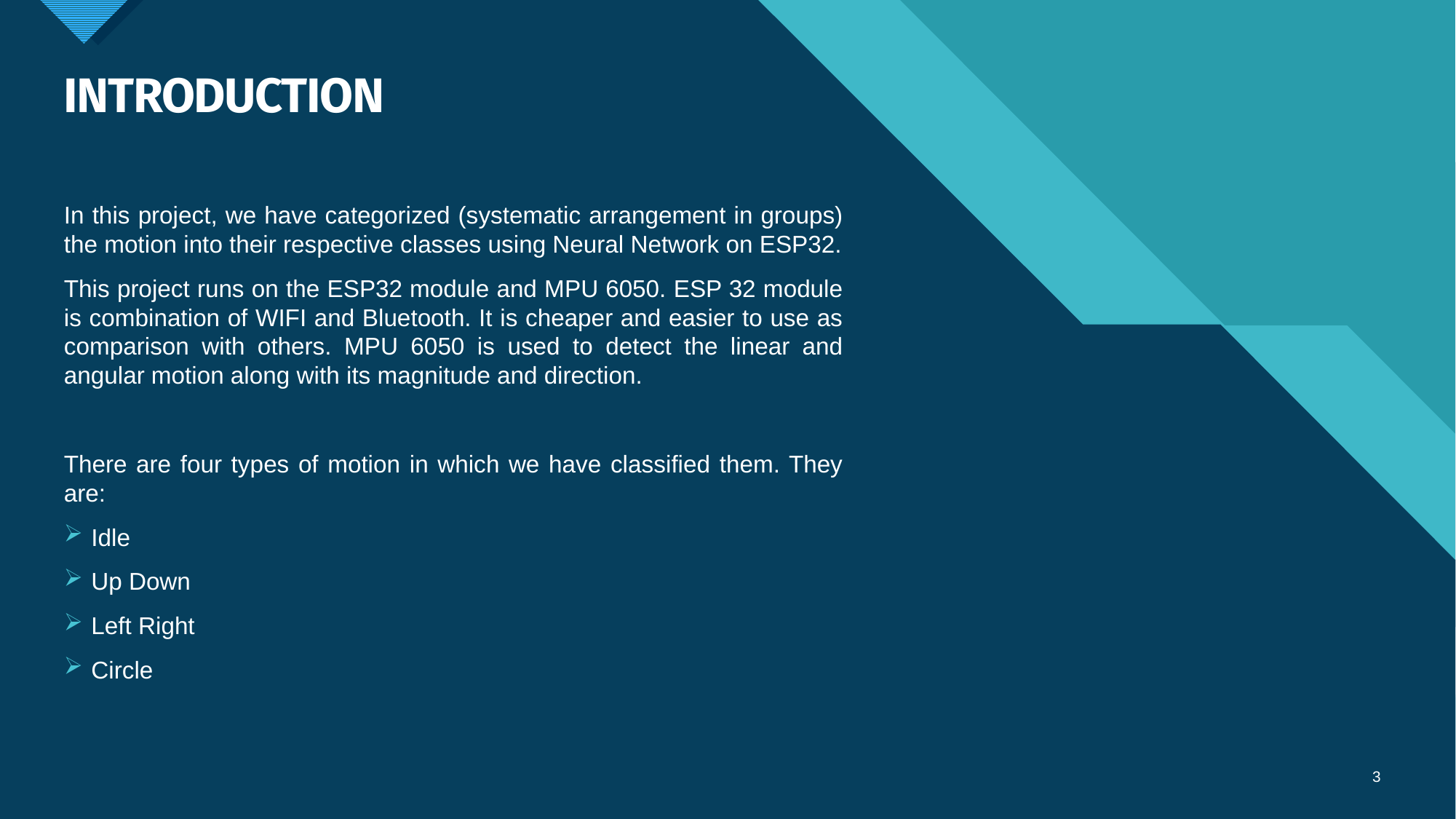

# INTRODUCTION
In this project, we have categorized (systematic arrangement in groups) the motion into their respective classes using Neural Network on ESP32.
This project runs on the ESP32 module and MPU 6050. ESP 32 module is combination of WIFI and Bluetooth. It is cheaper and easier to use as comparison with others. MPU 6050 is used to detect the linear and angular motion along with its magnitude and direction.

There are four types of motion in which we have classified them. They are:
Idle
Up Down
Left Right
Circle
3